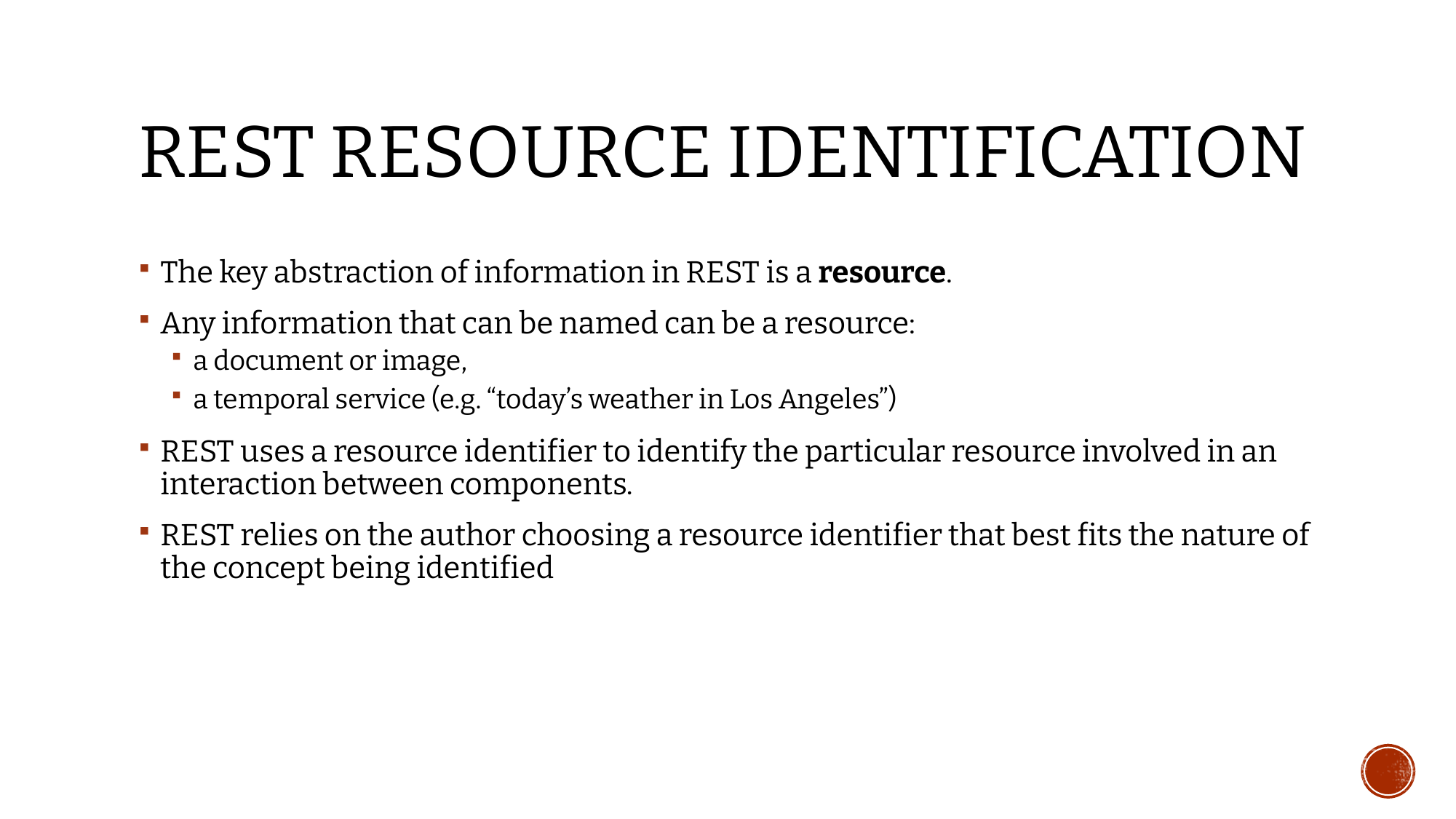

# REST RESOURCE IDENTIFICATION
The key abstraction of information in REST is a resource.
Any information that can be named can be a resource:
a document or image,
a temporal service (e.g. “today’s weather in Los Angeles”)
REST uses a resource identifier to identify the particular resource involved in an interaction between components.
REST relies on the author choosing a resource identifier that best fits the nature of the concept being identified